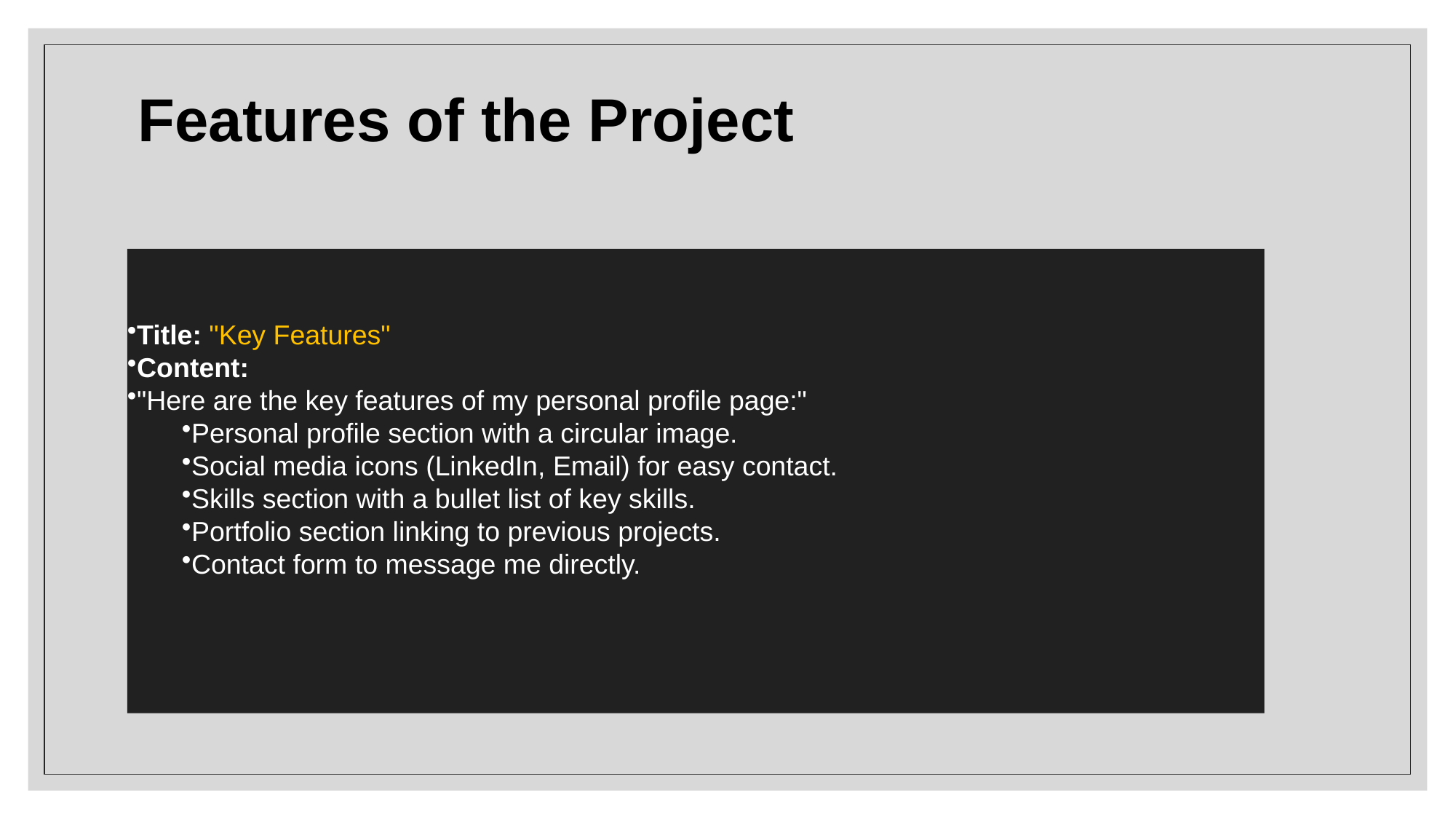

# Features of the Project
Title: "Key Features"
Content:
"Here are the key features of my personal profile page:"
Personal profile section with a circular image.
Social media icons (LinkedIn, Email) for easy contact.
Skills section with a bullet list of key skills.
Portfolio section linking to previous projects.
Contact form to message me directly.